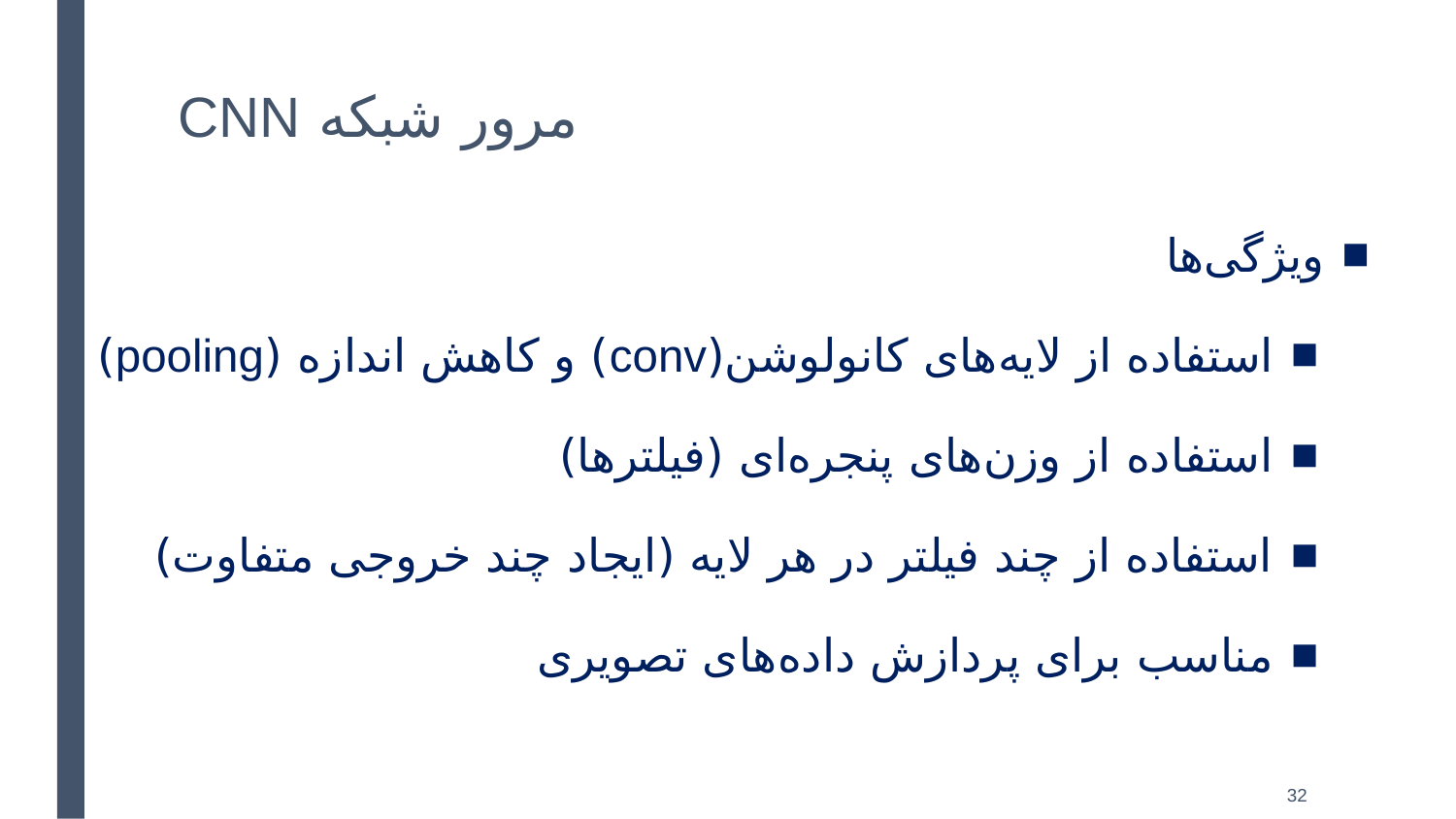

# مرور شبکه CNN
ویژگی‌ها
استفاده از لایه‌های کانولوشن(conv) و کاهش اندازه (pooling)
استفاده از وزن‌های پنجره‌ای (فیلترها)
استفاده از چند فیلتر در هر لایه (ایجاد چند خروجی متفاوت)
مناسب برای پردازش داده‌های تصویری
32